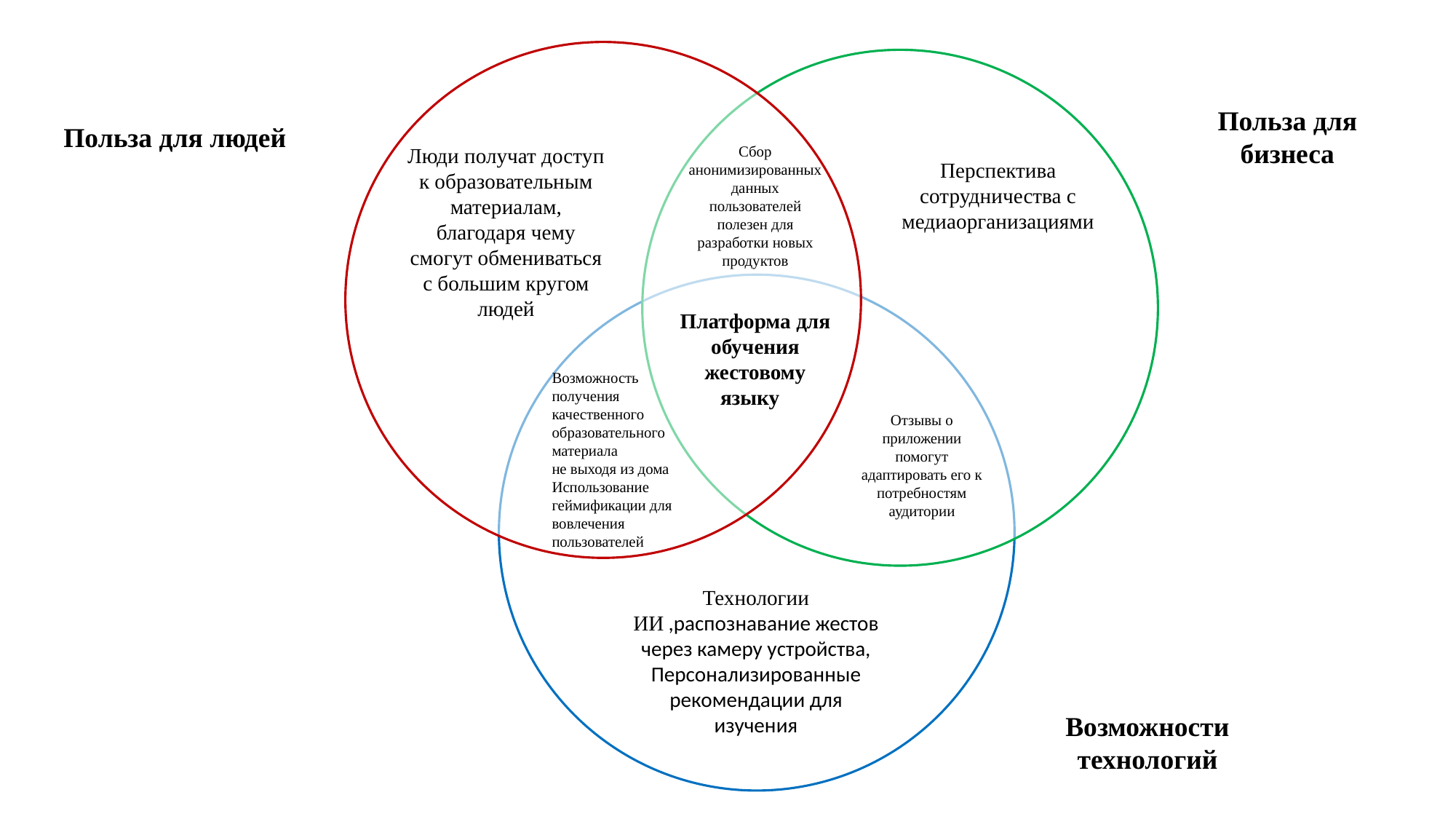

Польза для бизнеса
Польза для людей
Сбор анонимизированных данных пользователей полезен для разработки новых продуктов
Люди получат доступ к образовательным материалам, благодаря чему смогут обмениваться с большим кругом людей
Перспектива сотрудничества с медиаорганизациями
Платформа для обучения жестовому языку
Возможность
получения качественного образовательного материала
не выходя из дома Использование геймификации для вовлечения пользователей

Отзывы о приложении помогут адаптировать его к потребностям аудитории
Технологии ИИ ,распознавание жестов через камеру устройства, Персонализированные рекомендации для изучения

Возможности технологий